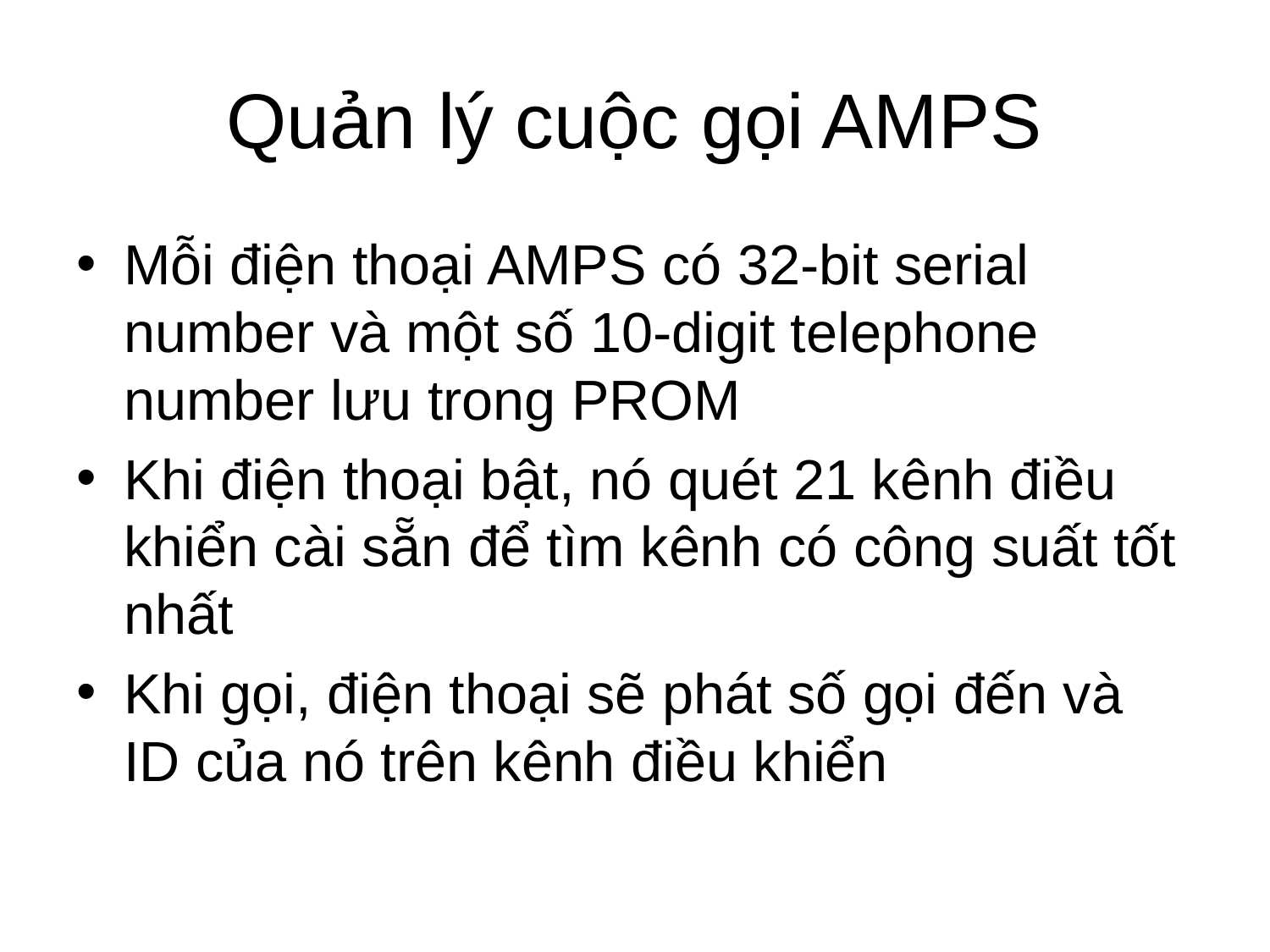

# Quản lý cuộc gọi AMPS
Mỗi điện thoại AMPS có 32-bit serial number và một số 10-digit telephone number lưu trong PROM
Khi điện thoại bật, nó quét 21 kênh điều khiển cài sẵn để tìm kênh có công suất tốt nhất
Khi gọi, điện thoại sẽ phát số gọi đến và ID của nó trên kênh điều khiển